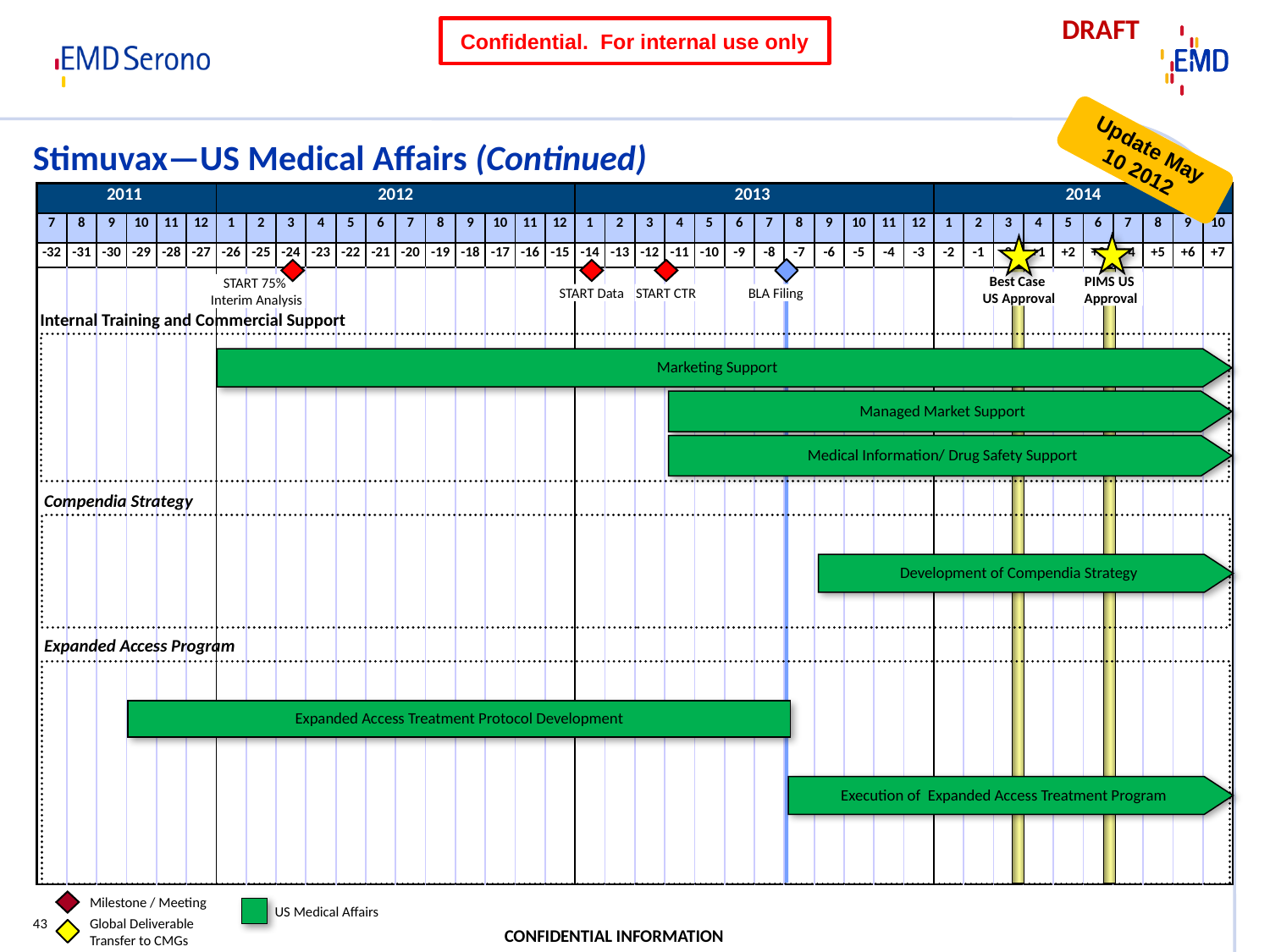

# Stimuvax—US Medical Affairs (Continued)
Internal Training and Commercial Support

Marketing Support
Managed Market Support
Medical Information/ Drug Safety Support
Compendia Strategy

Development of Compendia Strategy
Expanded Access Program

Expanded Access Treatment Protocol Development
Execution of  Expanded Access Treatment Program
Milestone / Meeting

Global Deliverable Transfer to CMGs

US Medical Affairs

43